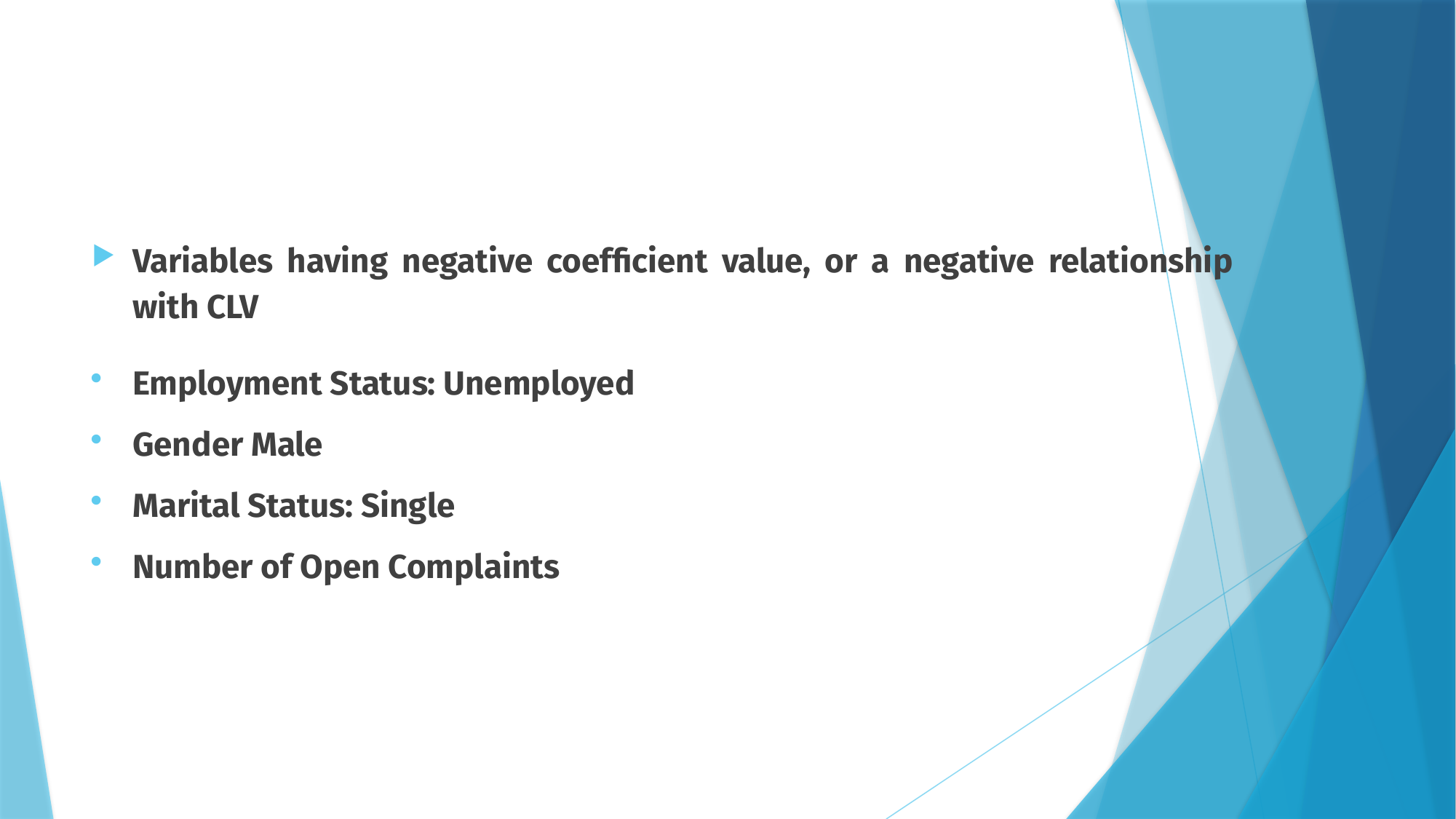

#

Variables having negative coefficient value, or a negative relationship with CLV
Employment Status: Unemployed
Gender Male
Marital Status: Single
Number of Open Complaints